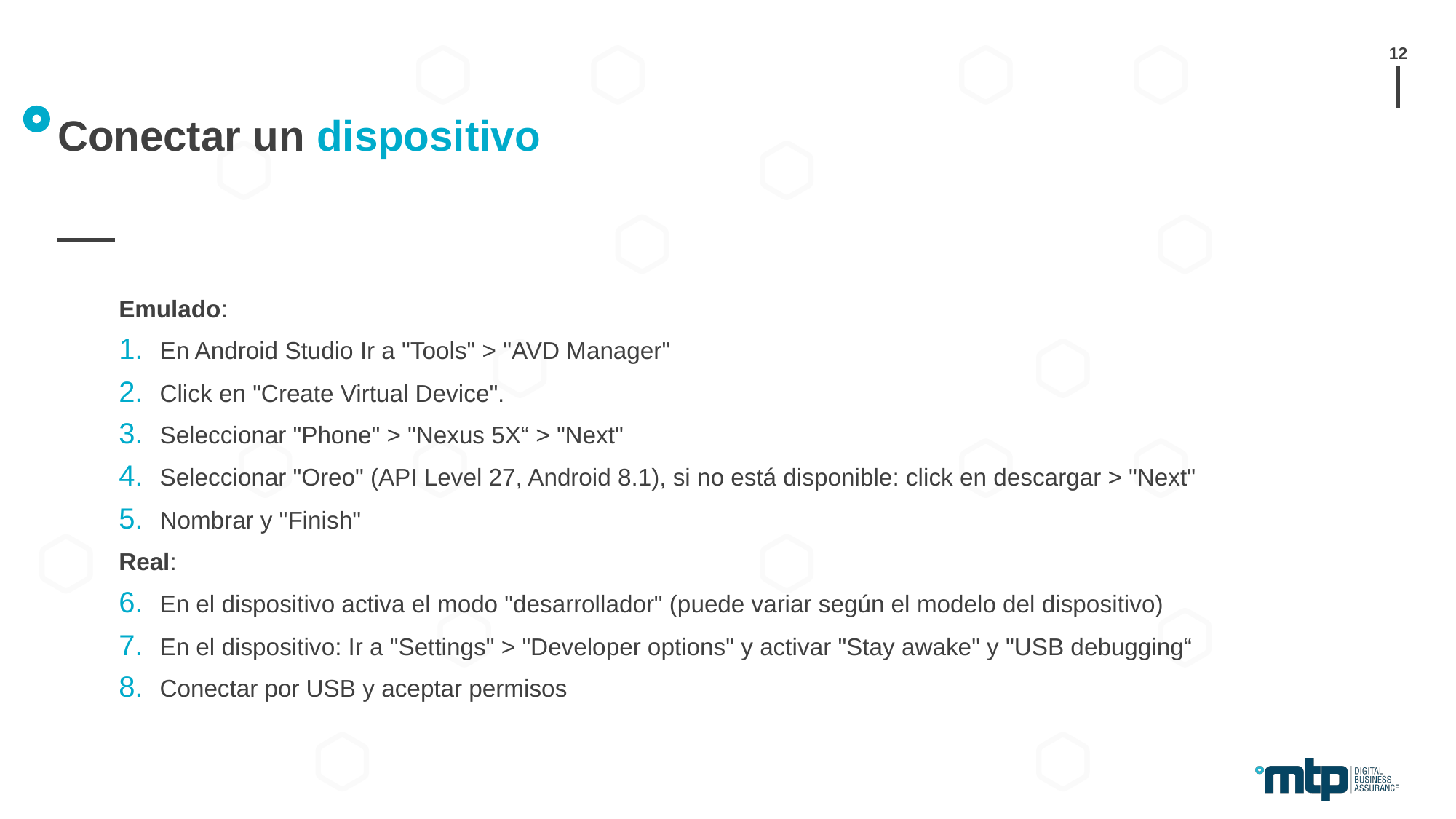

12
# Conectar un dispositivo
Emulado:
En Android Studio Ir a "Tools" > "AVD Manager"
Click en "Create Virtual Device".
Seleccionar "Phone" > "Nexus 5X“ > "Next"
Seleccionar "Oreo" (API Level 27, Android 8.1), si no está disponible: click en descargar > "Next"
Nombrar y "Finish"
Real:
En el dispositivo activa el modo "desarrollador" (puede variar según el modelo del dispositivo)
En el dispositivo: Ir a "Settings" > "Developer options" y activar "Stay awake" y "USB debugging“
Conectar por USB y aceptar permisos